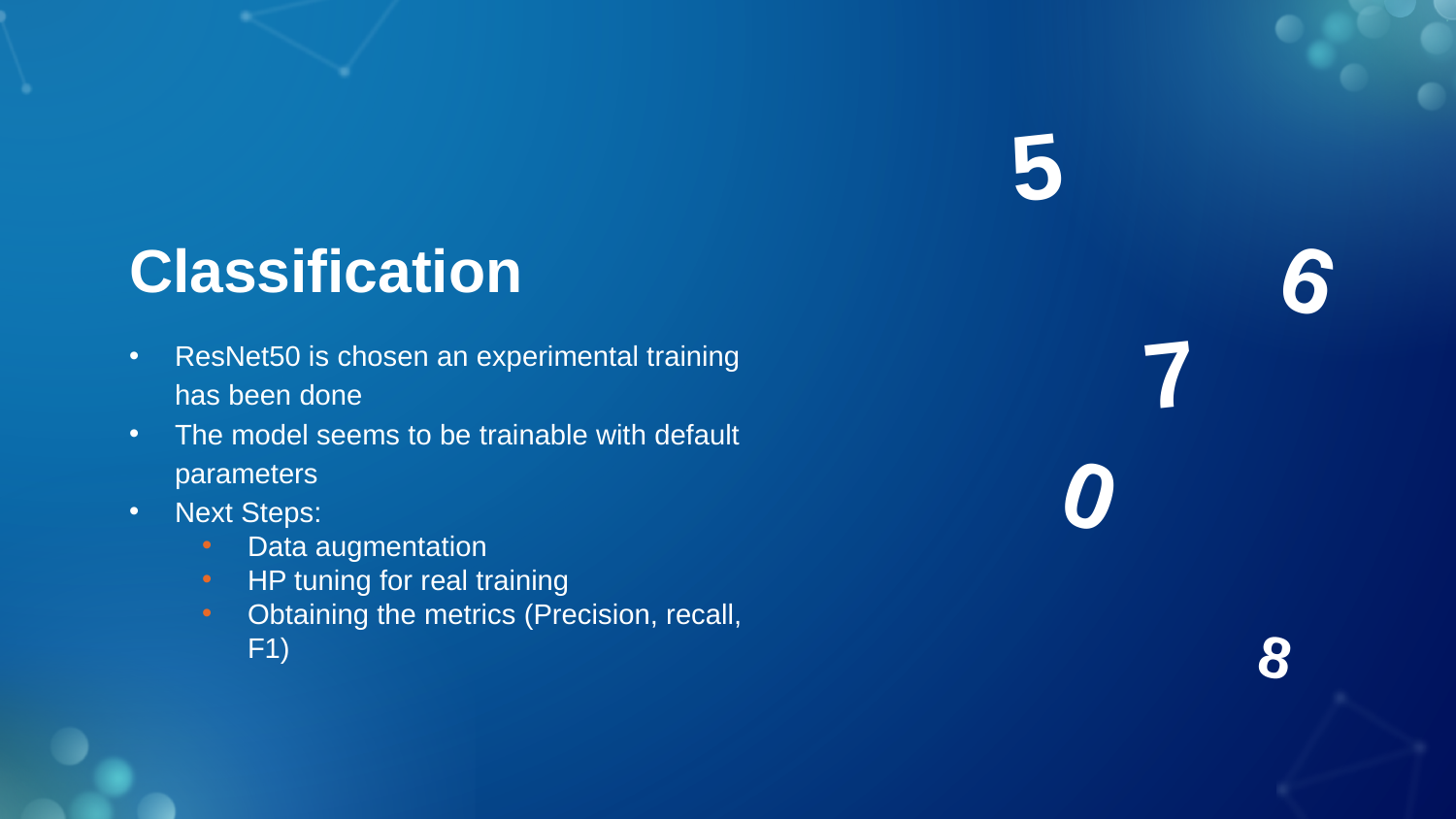

5
6
7
0
8
# Classification
ResNet50 is chosen an experimental training has been done
The model seems to be trainable with default parameters
Next Steps:
Data augmentation
HP tuning for real training
Obtaining the metrics (Precision, recall, F1)